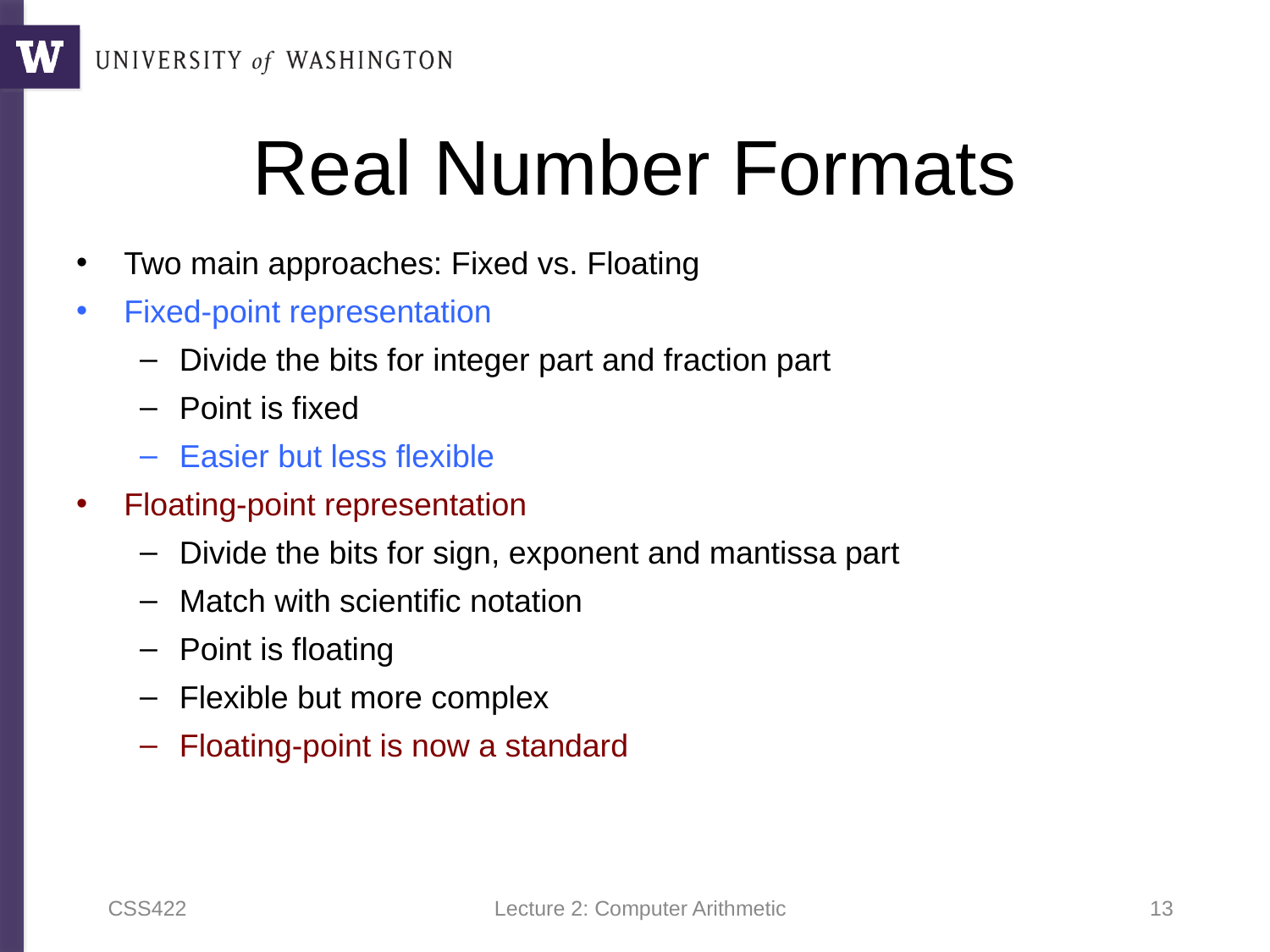

# Real Number Formats
Two main approaches: Fixed vs. Floating
Fixed-point representation
Divide the bits for integer part and fraction part
Point is fixed
Easier but less flexible
Floating-point representation
Divide the bits for sign, exponent and mantissa part
Match with scientific notation
Point is floating
Flexible but more complex
Floating-point is now a standard

CSS422
Lecture 2: Computer Arithmetic
13